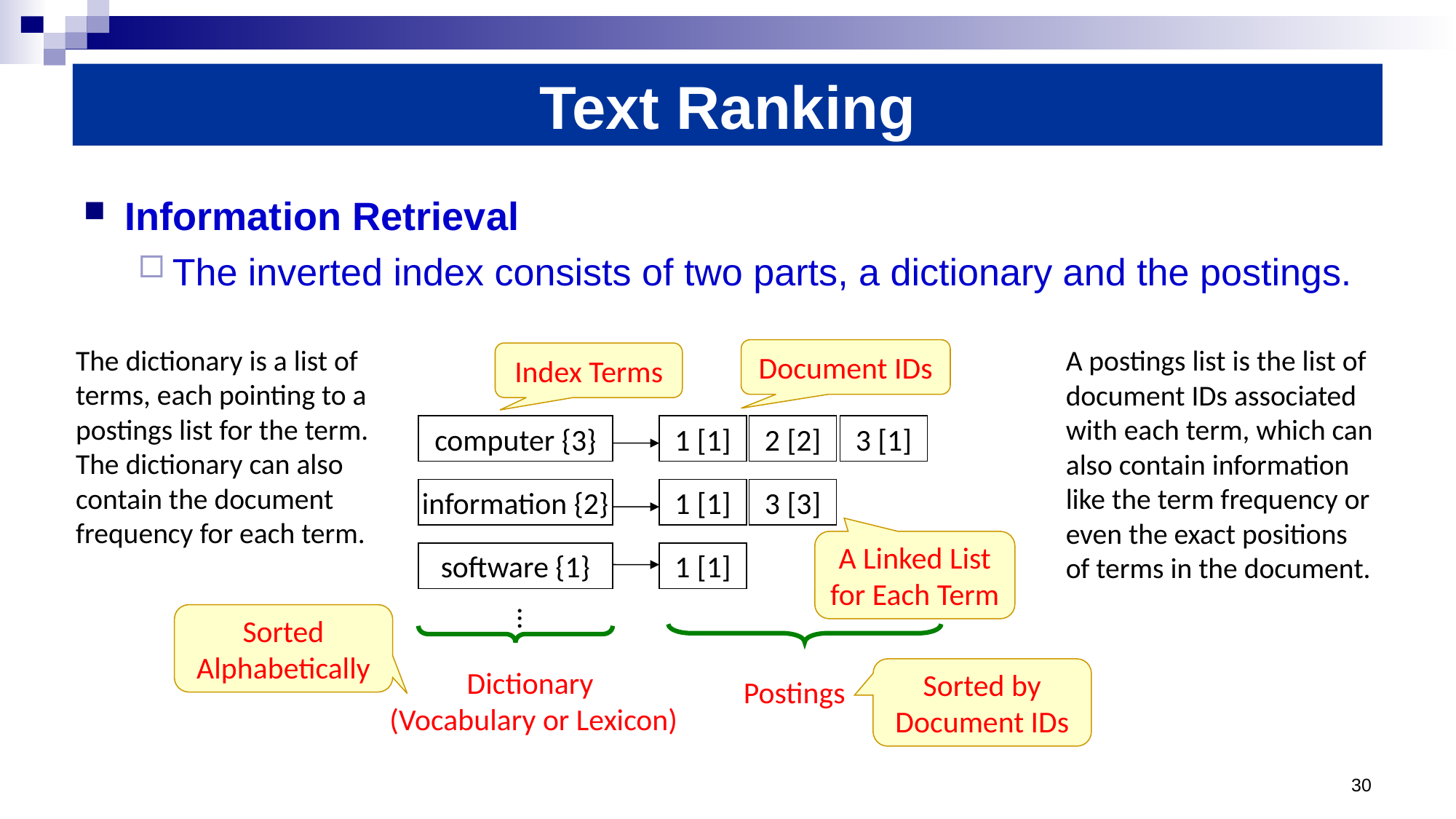

# Text Ranking
Information Retrieval
The inverted index consists of two parts, a dictionary and the postings.
The dictionary is a list of terms, each pointing to a postings list for the term. The dictionary can also contain the document frequency for each term.
A postings list is the list of document IDs associated with each term, which can also contain information like the term frequency or even the exact positions of terms in the document.
Document IDs
Index Terms
computer {3}
1 [1]
2 [2]
3 [1]

information {2}
1 [1]
3 [3]

A Linked List for Each Term

software {1}
1 [1]

…
Sorted Alphabetically
Dictionary
(Vocabulary or Lexicon)
Sorted by Document IDs
Postings
30